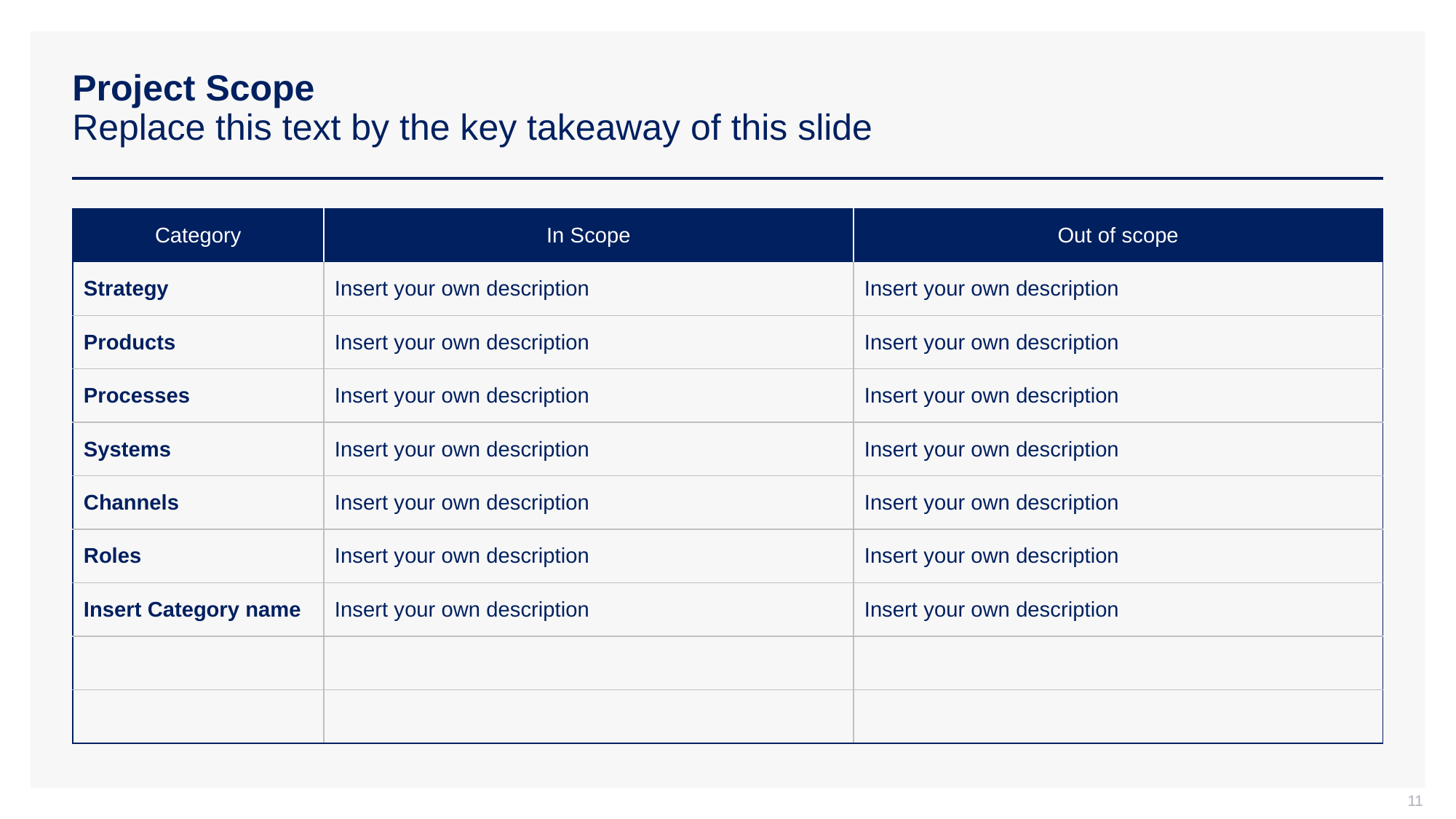

# Project Scope Replace this text by the key takeaway of this slide
| Category | In Scope | Out of scope |
| --- | --- | --- |
| Strategy | Insert your own description | Insert your own description |
| Products | Insert your own description | Insert your own description |
| Processes | Insert your own description | Insert your own description |
| Systems | Insert your own description | Insert your own description |
| Channels | Insert your own description | Insert your own description |
| Roles | Insert your own description | Insert your own description |
| Insert Category name | Insert your own description | Insert your own description |
|  |  |  |
|  |  |  |
11